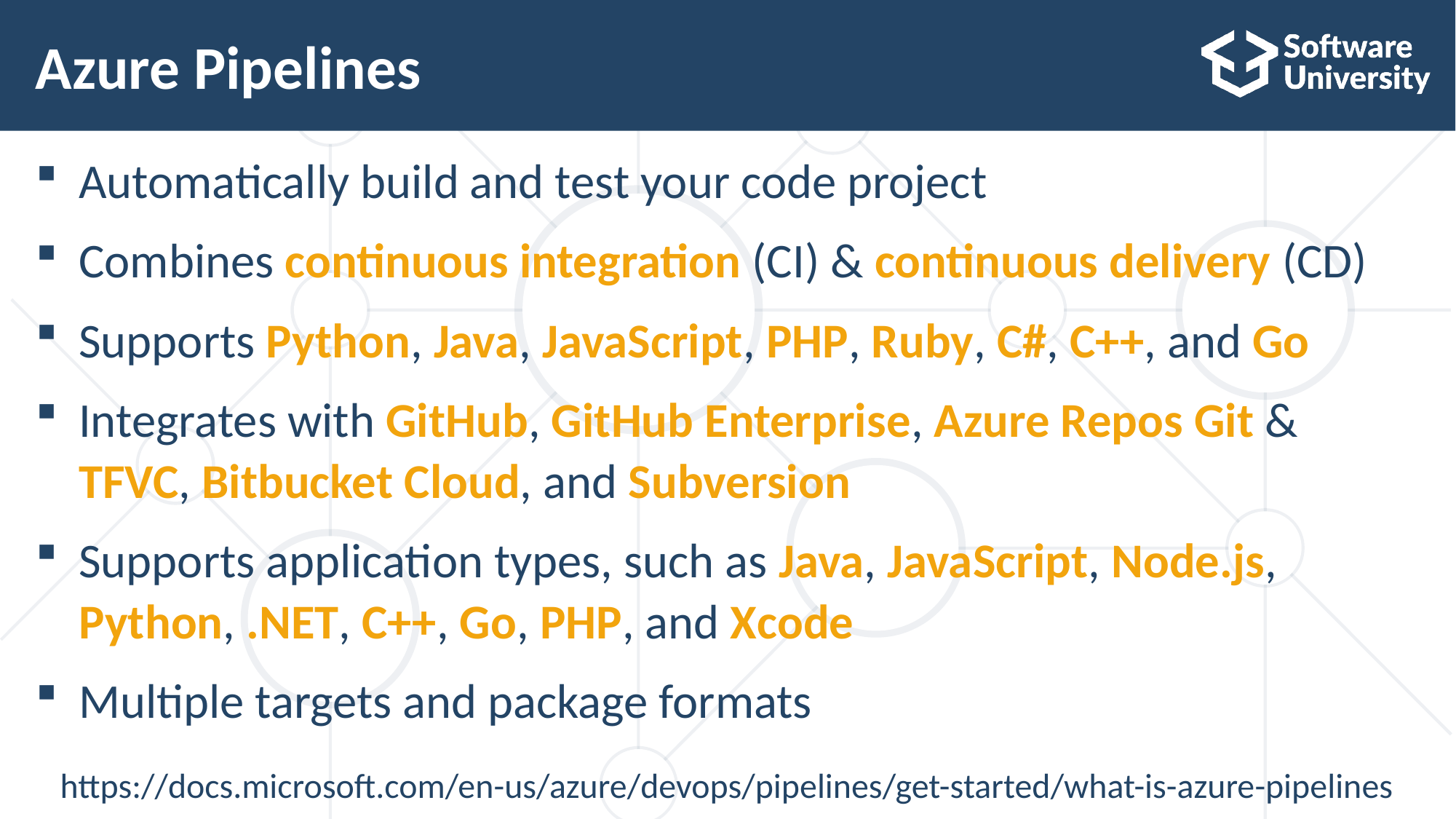

# Azure Pipelines
Automatically build and test your code project
Combines continuous integration (CI) & continuous delivery (CD)
Supports Python, Java, JavaScript, PHP, Ruby, C#, C++, and Go
Integrates with GitHub, GitHub Enterprise, Azure Repos Git & TFVC, Bitbucket Cloud, and Subversion
Supports application types, such as Java, JavaScript, Node.js, Python, .NET, C++, Go, PHP, and Xcode
Multiple targets and package formats
https://docs.microsoft.com/en-us/azure/devops/pipelines/get-started/what-is-azure-pipelines